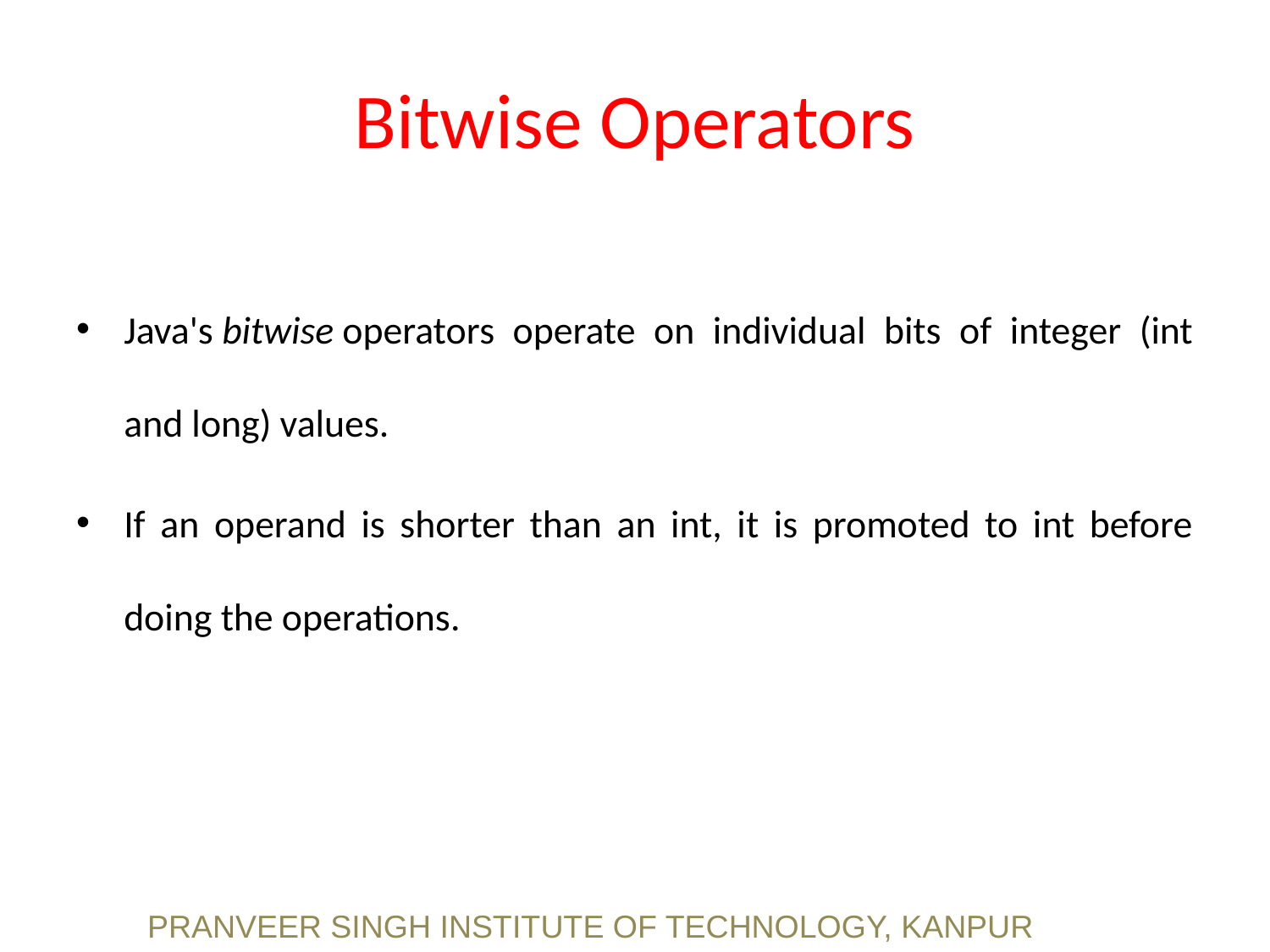

# Bitwise Operators
Java's bitwise operators operate on individual bits of integer (int and long) values.
If an operand is shorter than an int, it is promoted to int before doing the operations.
PRANVEER SINGH INSTITUTE OF TECHNOLOGY, KANPUR